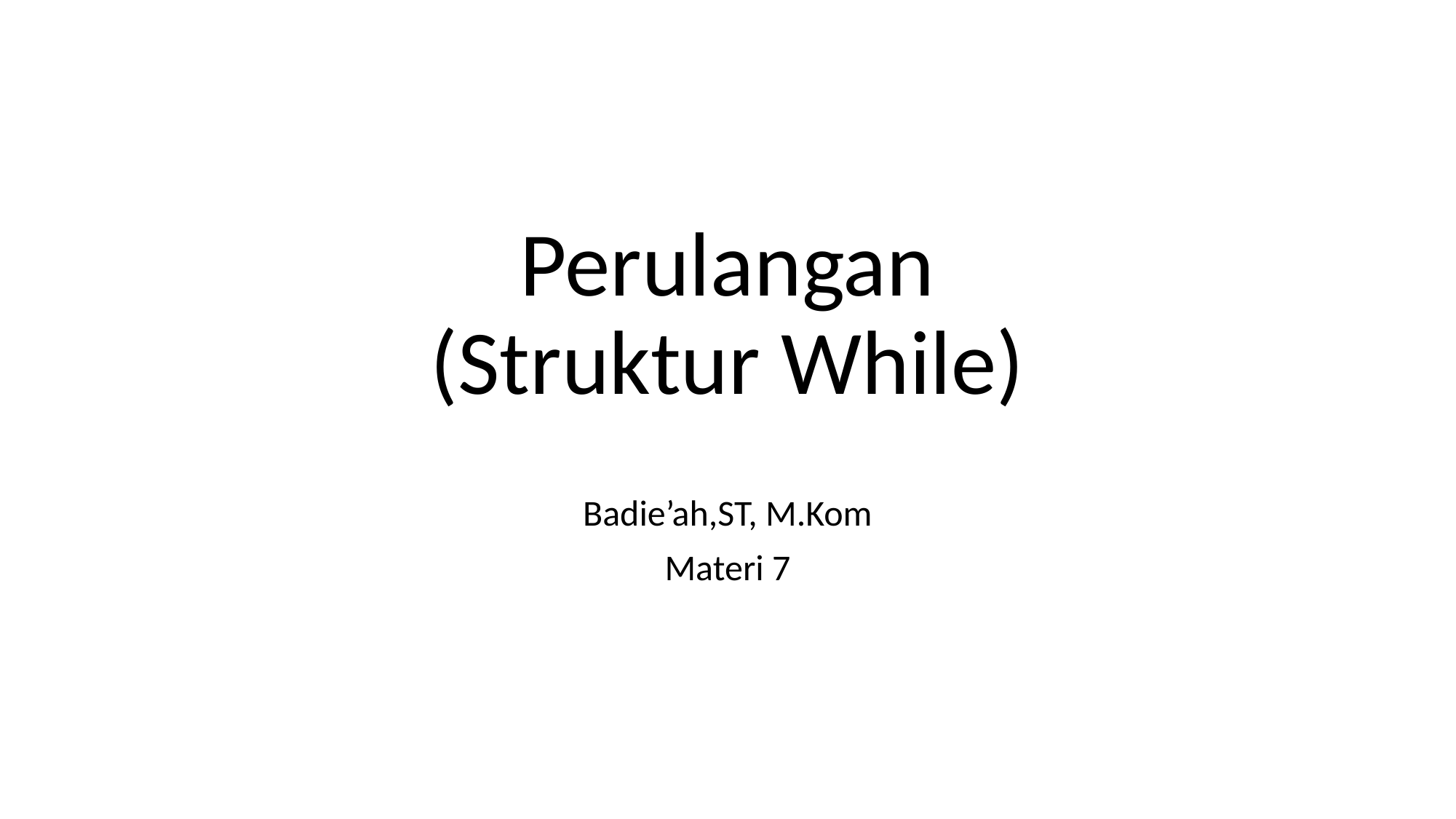

# Perulangan (Struktur While)

Badie’ah,ST, M.Kom
Materi 7